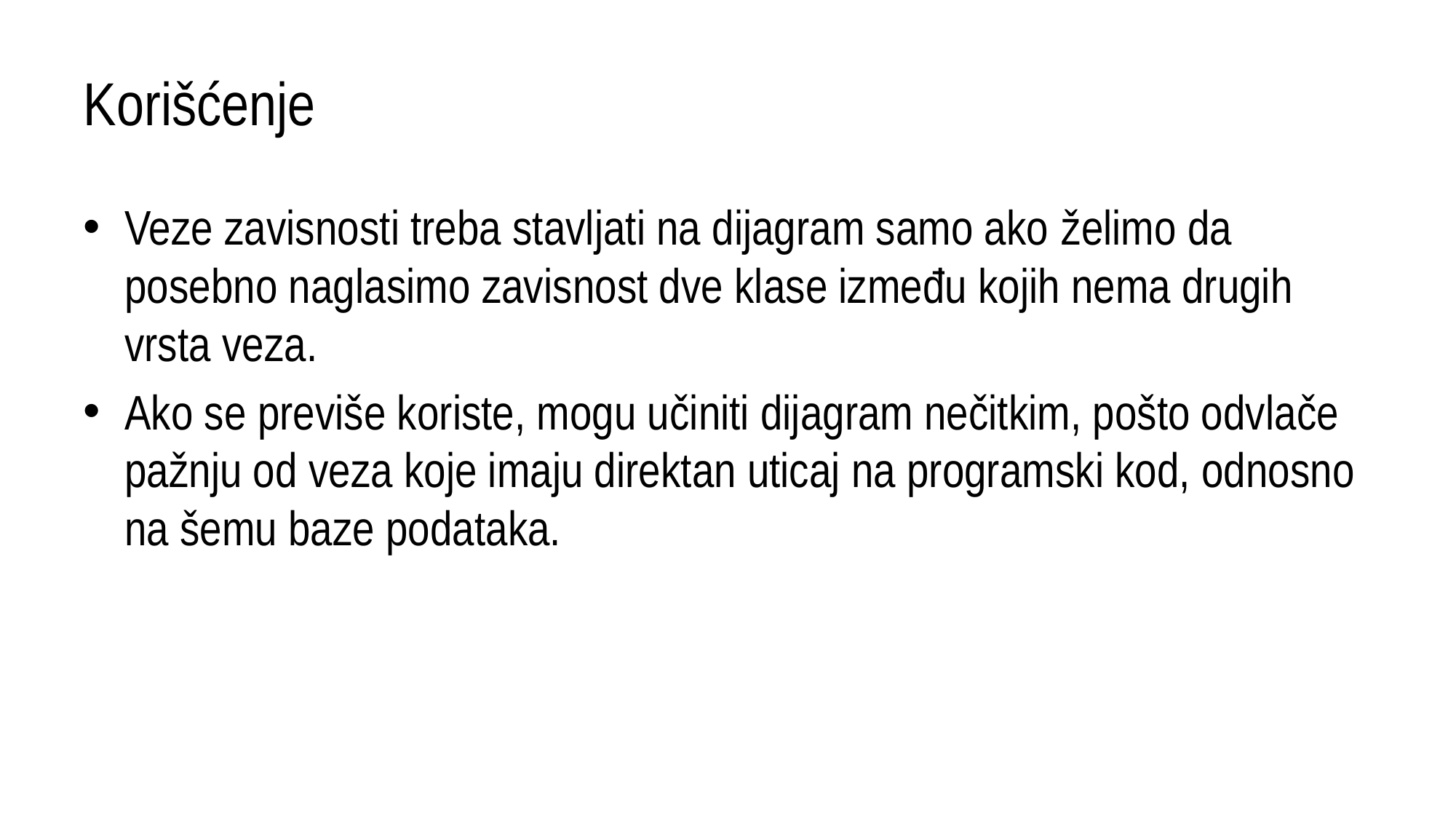

# Korišćenje
Veze zavisnosti treba stavljati na dijagram samo ako želimo da posebno nagla­simo zavisnost dve klase između kojih nema drugih vrsta veza.
Ako se previše koriste, mogu učiniti dijagram nečitkim, pošto odvlače pažnju od veza koje imaju direktan uticaj na programski kod, odnosno na šemu baze podataka.